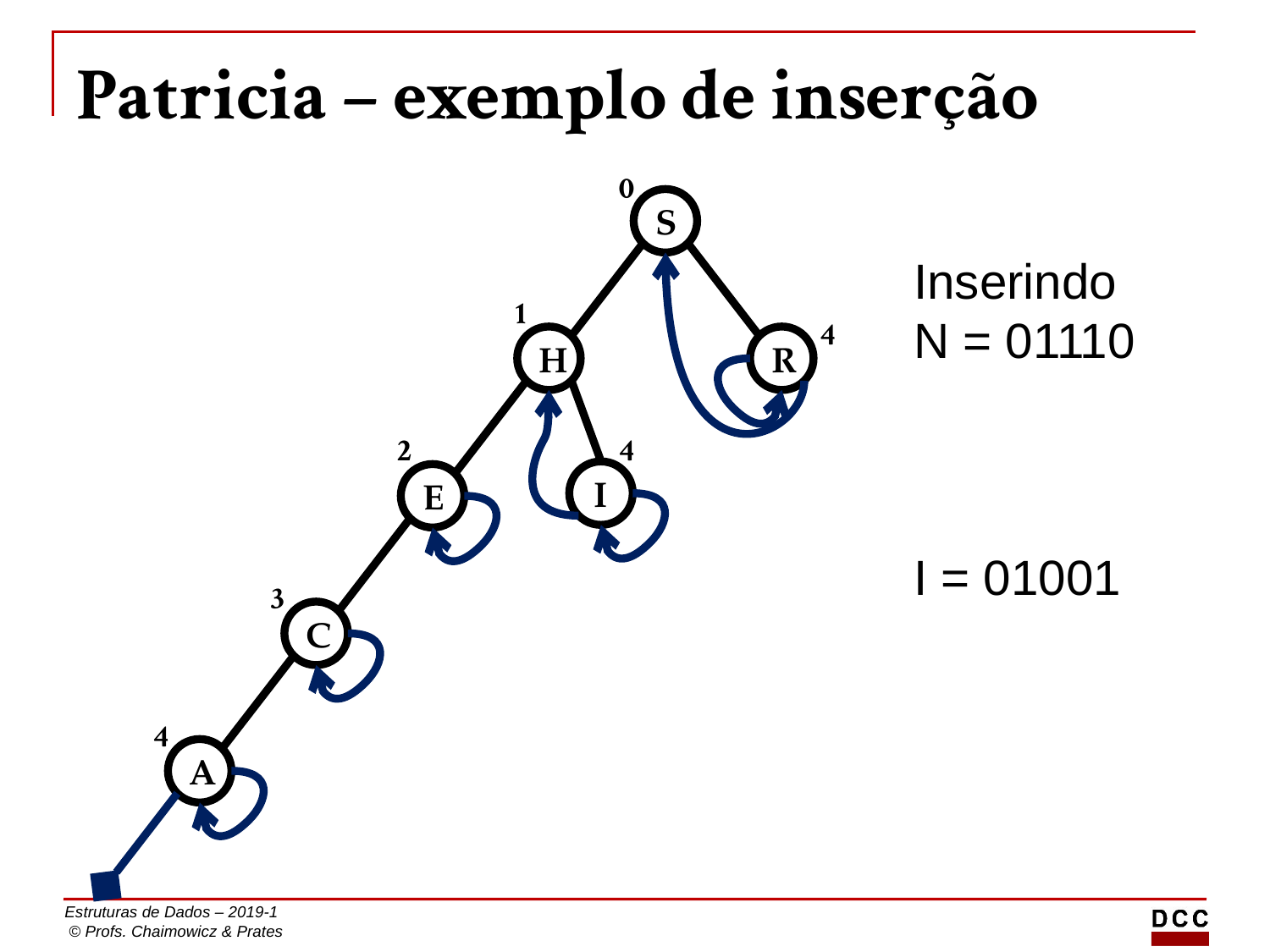

# Patricia – exemplo de inserção
0
S
Inserindo
N = 01110

I = 01001
1
4
H
R
2
4
I
E
3
C
4
A